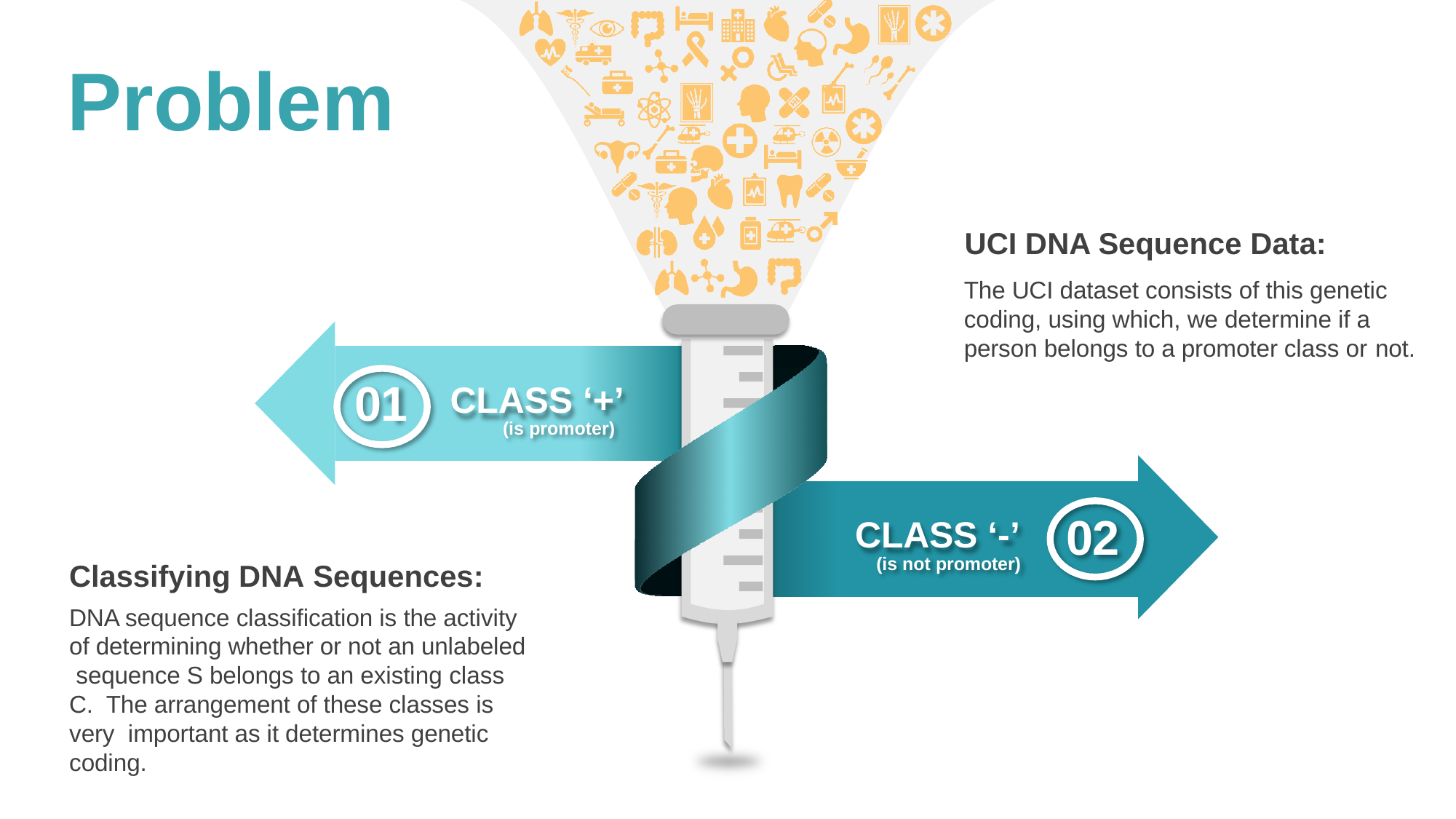

# Problem
UCI DNA Sequence Data:
The UCI dataset consists of this genetic  coding, using which, we determine if a  person belongs to a promoter class or not.

01
CLASS ‘+’
(is promoter)

02
CLASS ‘-’
(is not promoter)
Classifying DNA Sequences:
DNA sequence classification is the activity  of determining whether or not an unlabeled  sequence S belongs to an existing class C.  The arrangement of these classes is very  important as it determines genetic coding.